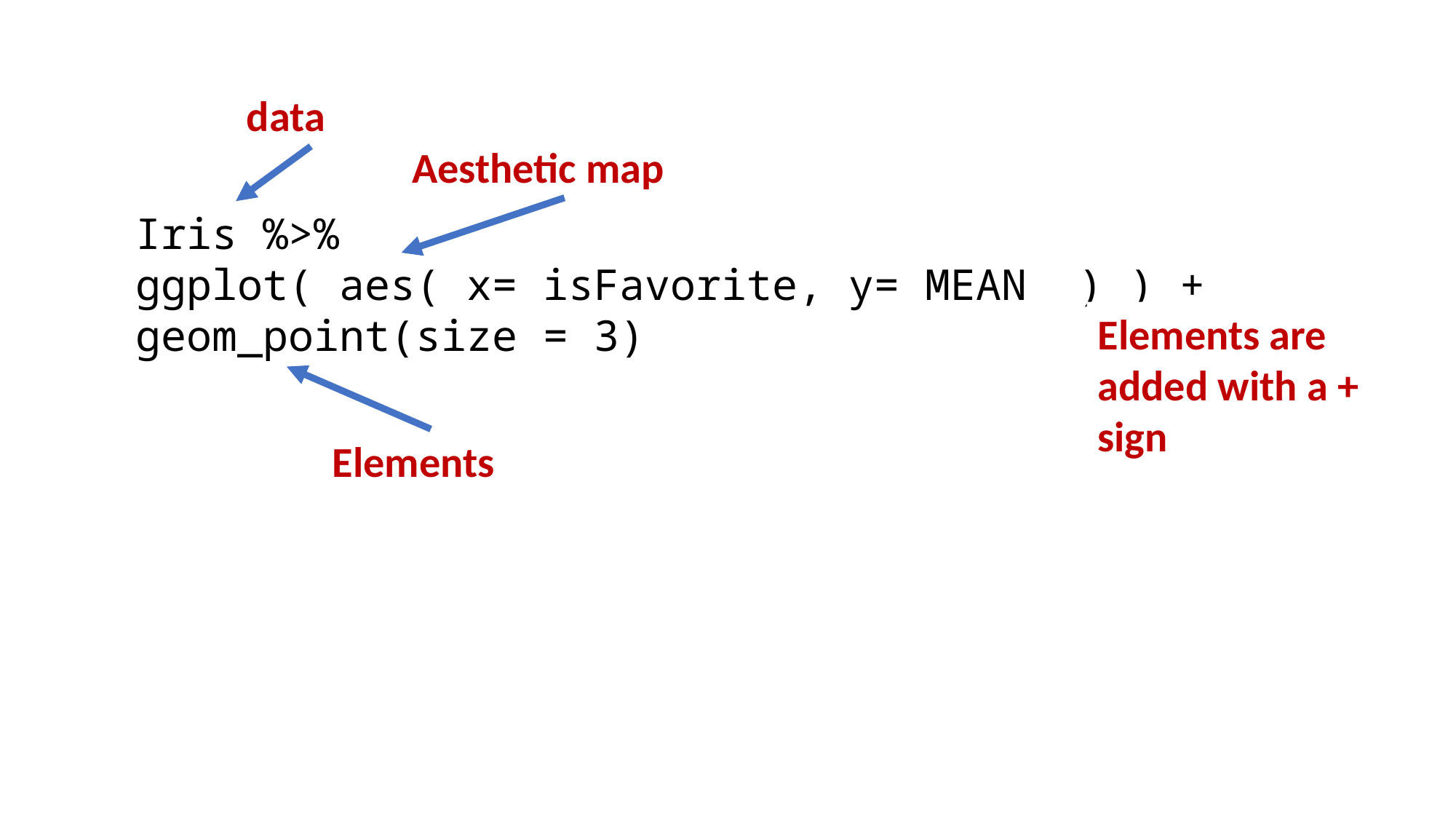

data
Aesthetic map
Iris %>%
ggplot( aes( x= isFavorite, y= MEAN  ) ) +
geom_point(size = 3)
Elements are added with a + sign
Elements